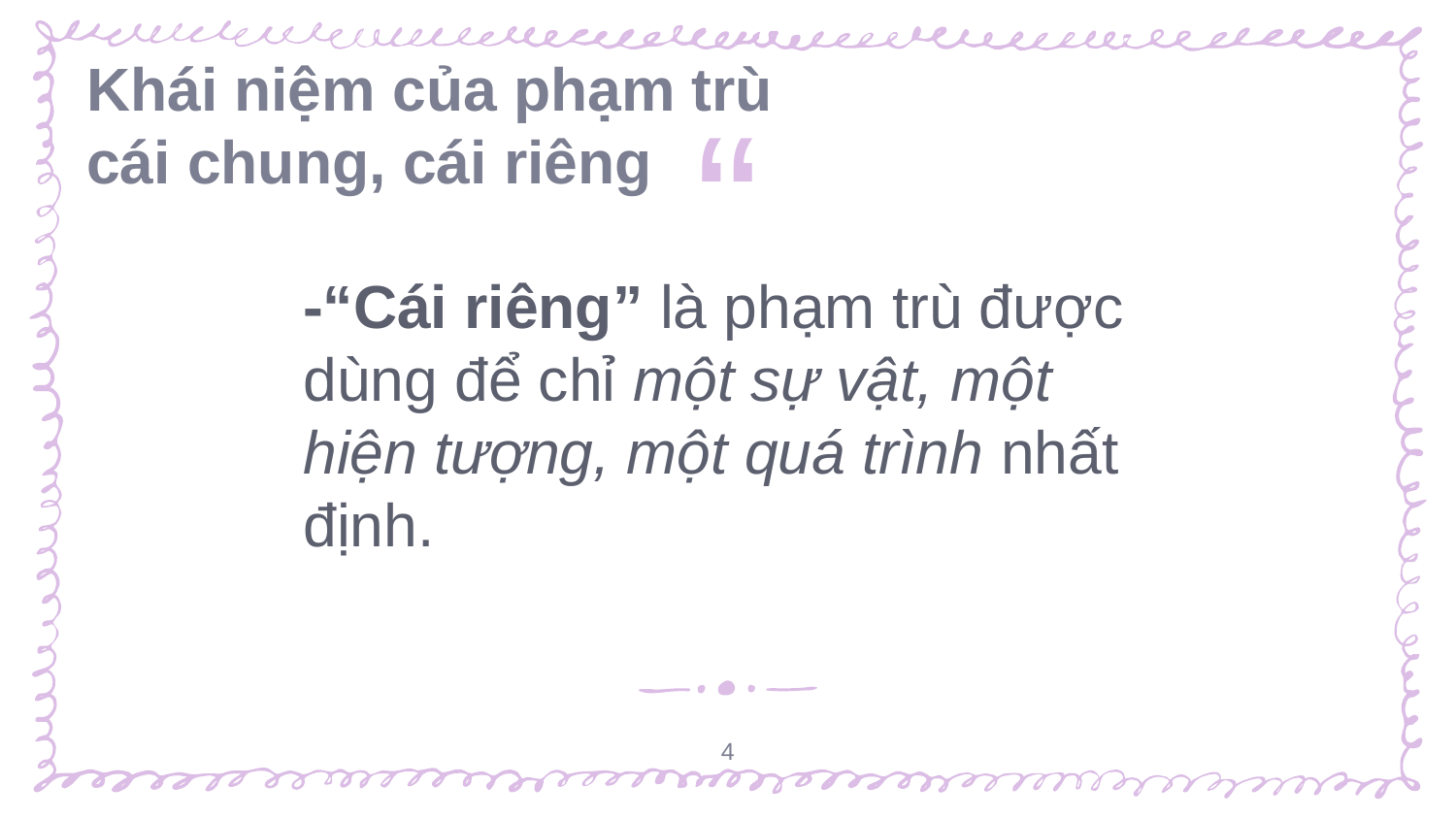

Khái niệm của phạm trù cái chung, cái riêng
-“Cái riêng” là phạm trù được dùng để chỉ một sự vật, một hiện tượng, một quá trình nhất định.
4